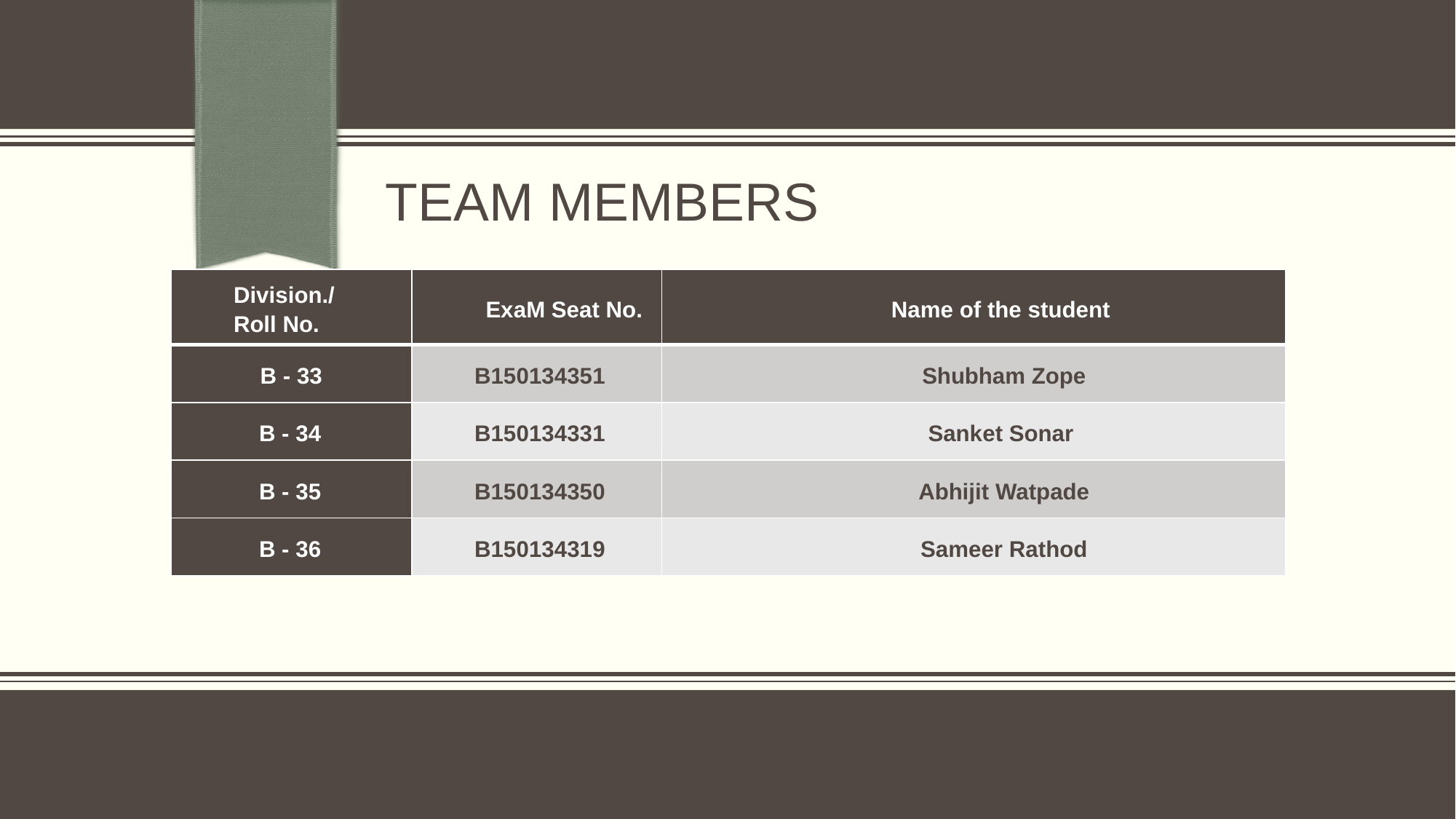

# TEAM MEMBERS
| Division./ Roll No. | ExaM Seat No. | Name of the student |
| --- | --- | --- |
| B - 33 | B150134351 | Shubham Zope |
| B - 34 | B150134331 | Sanket Sonar |
| B - 35 | B150134350 | Abhijit Watpade |
| B - 36 | B150134319 | Sameer Rathod |